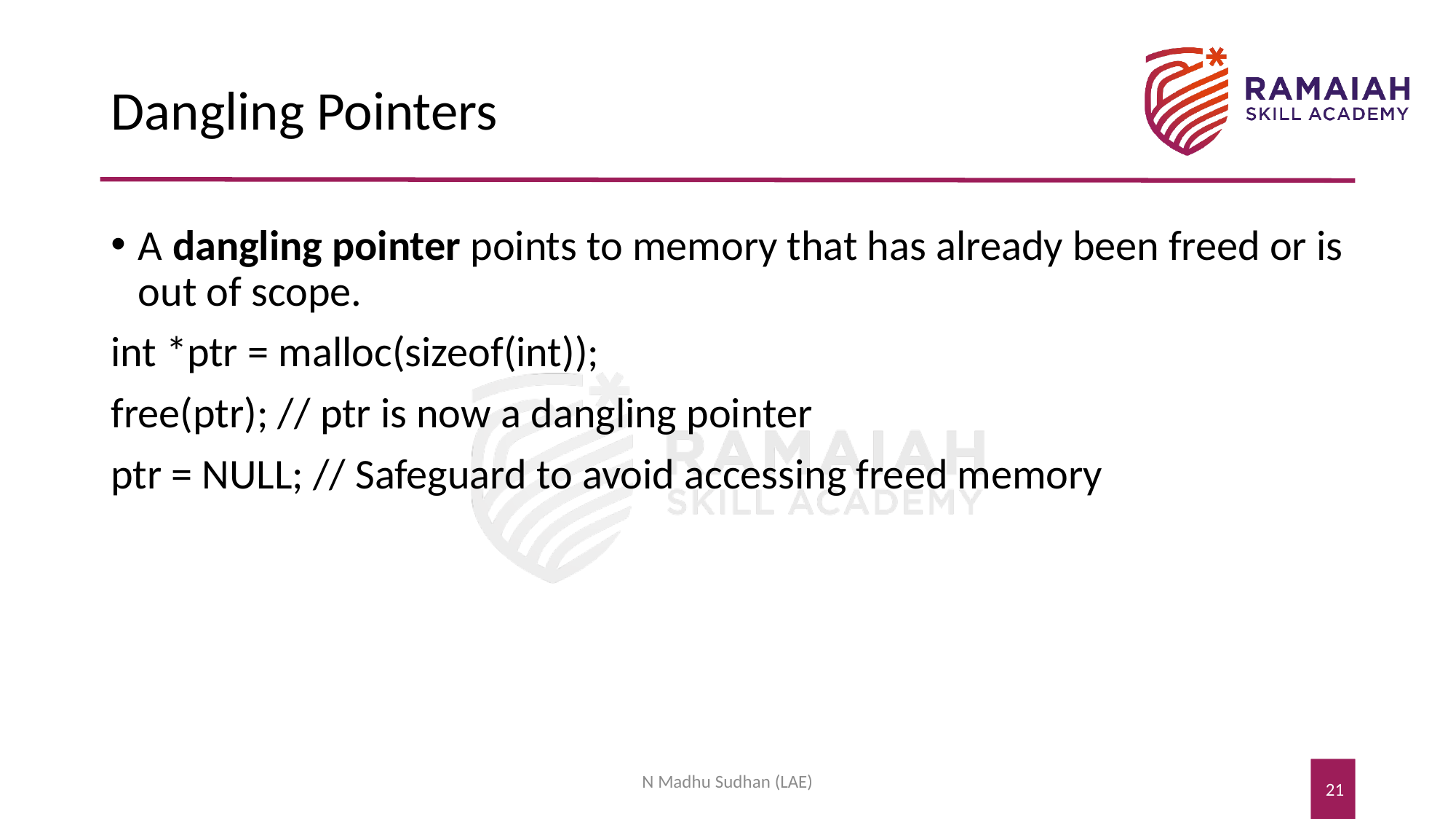

# Dangling Pointers
A dangling pointer points to memory that has already been freed or is out of scope.
int *ptr = malloc(sizeof(int));
free(ptr); // ptr is now a dangling pointer
ptr = NULL; // Safeguard to avoid accessing freed memory
N Madhu Sudhan (LAE)